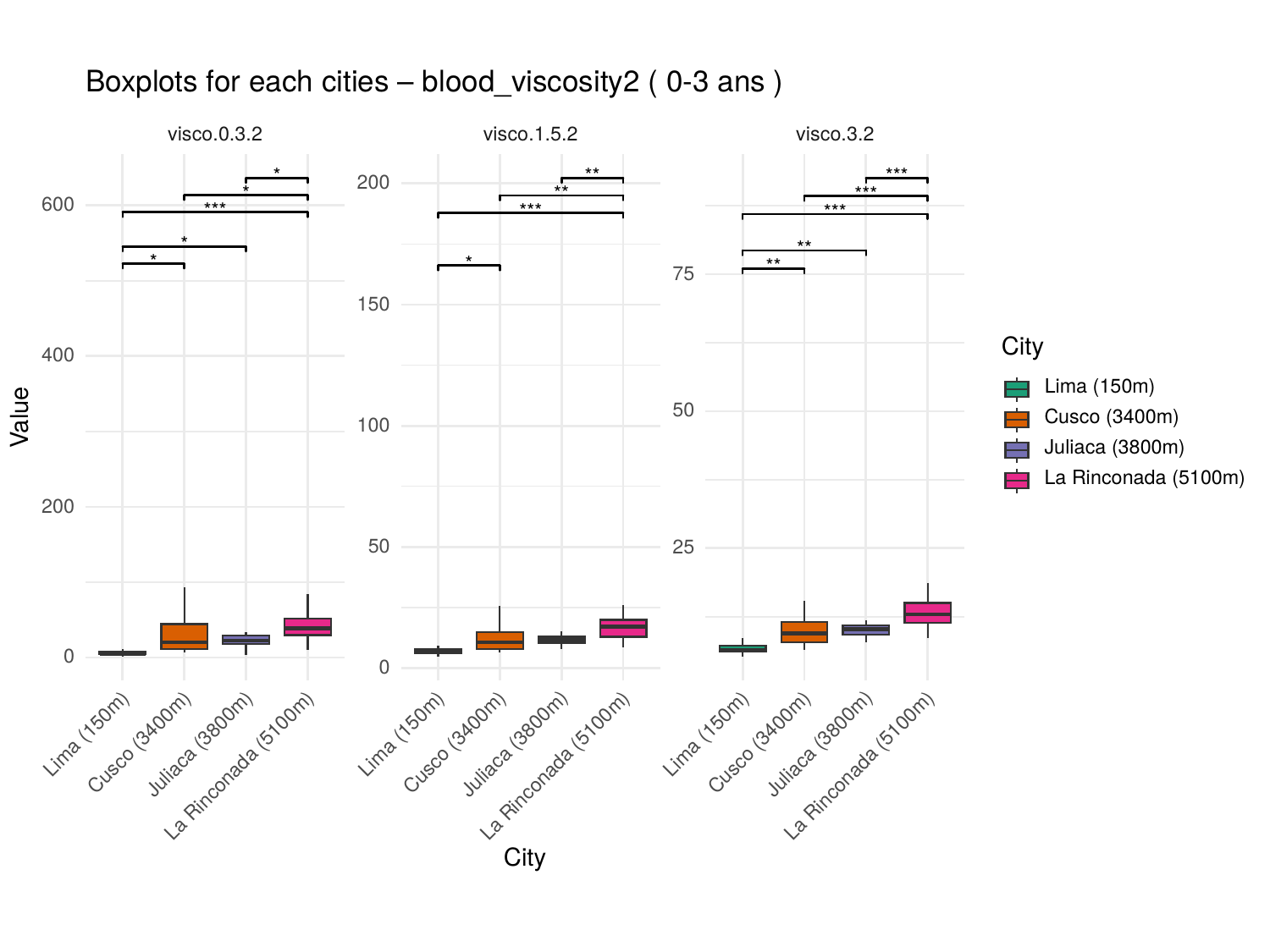

Boxplots for each cities – blood_viscosity2 ( 0-3 ans )
visco.0.3.2
visco.1.5.2
visco.3.2

*
**
***
200

*
**
***

600

***
***
***

*

**

*
*

**

75

150

City

400

Lima (150m)

50

Value
Cusco (3400m)

100

Juliaca (3800m)

La Rinconada (5100m)

200

50
25

0

0

Lima (150m)
Lima (150m)
Lima (150m)
Cusco (3400m)
Cusco (3400m)
Cusco (3400m)
Juliaca (3800m)
Juliaca (3800m)
Juliaca (3800m)
La Rinconada (5100m)
La Rinconada (5100m)
La Rinconada (5100m)
City